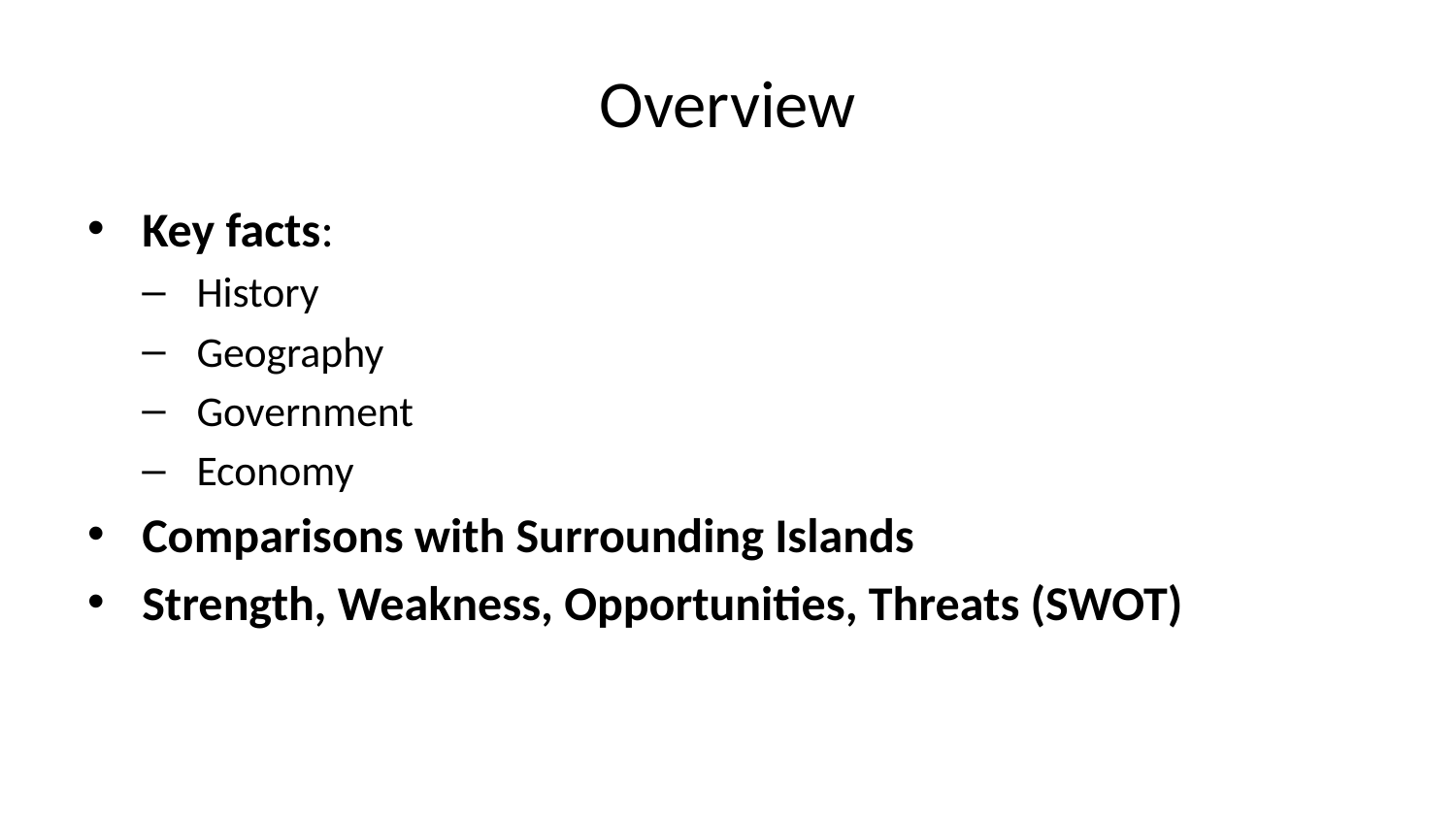

# Overview
Key facts:
History
Geography
Government
Economy
Comparisons with Surrounding Islands
Strength, Weakness, Opportunities, Threats (SWOT)